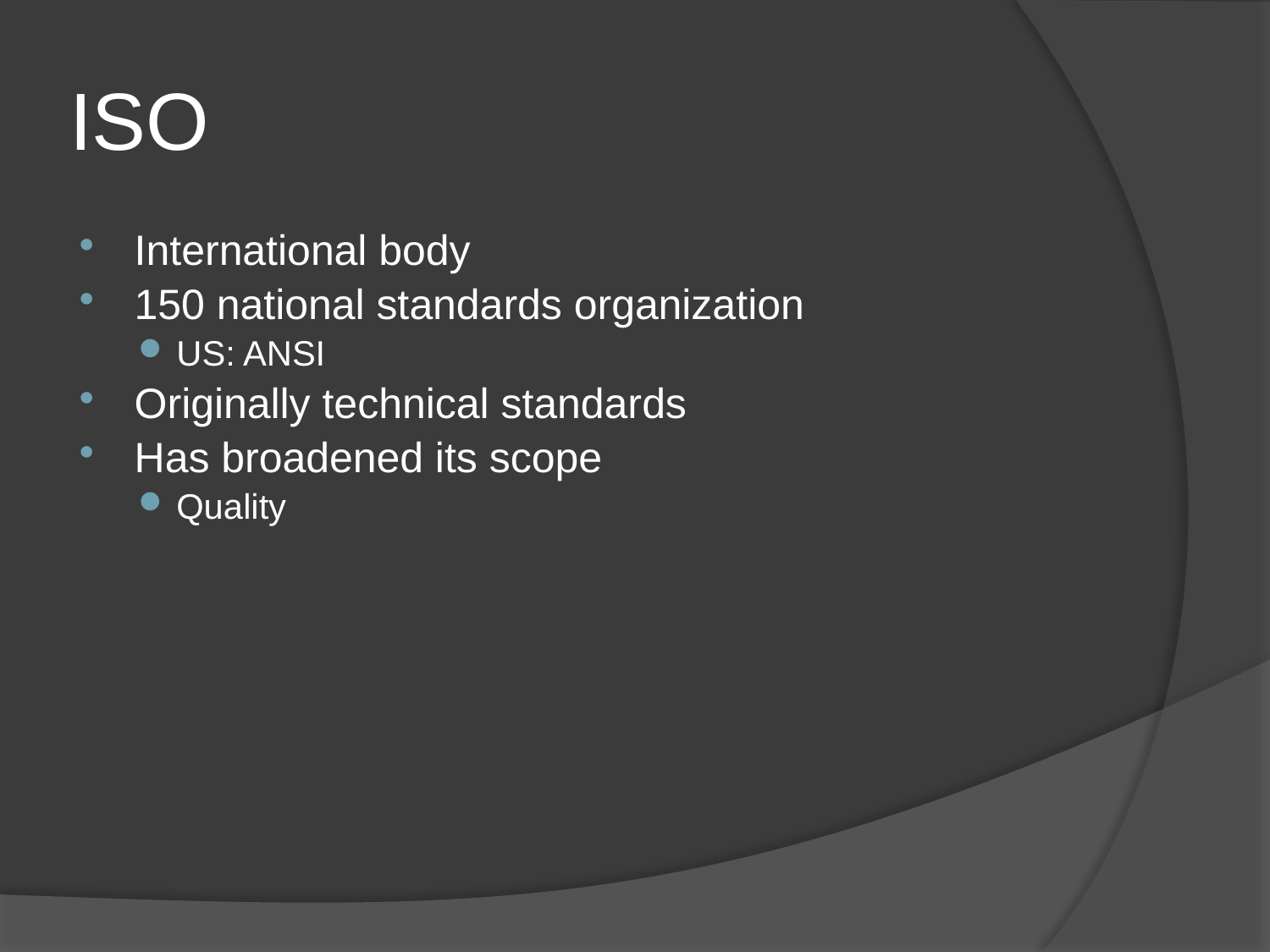

# ISO
International body
150 national standards organization
US: ANSI
Originally technical standards
Has broadened its scope
Quality